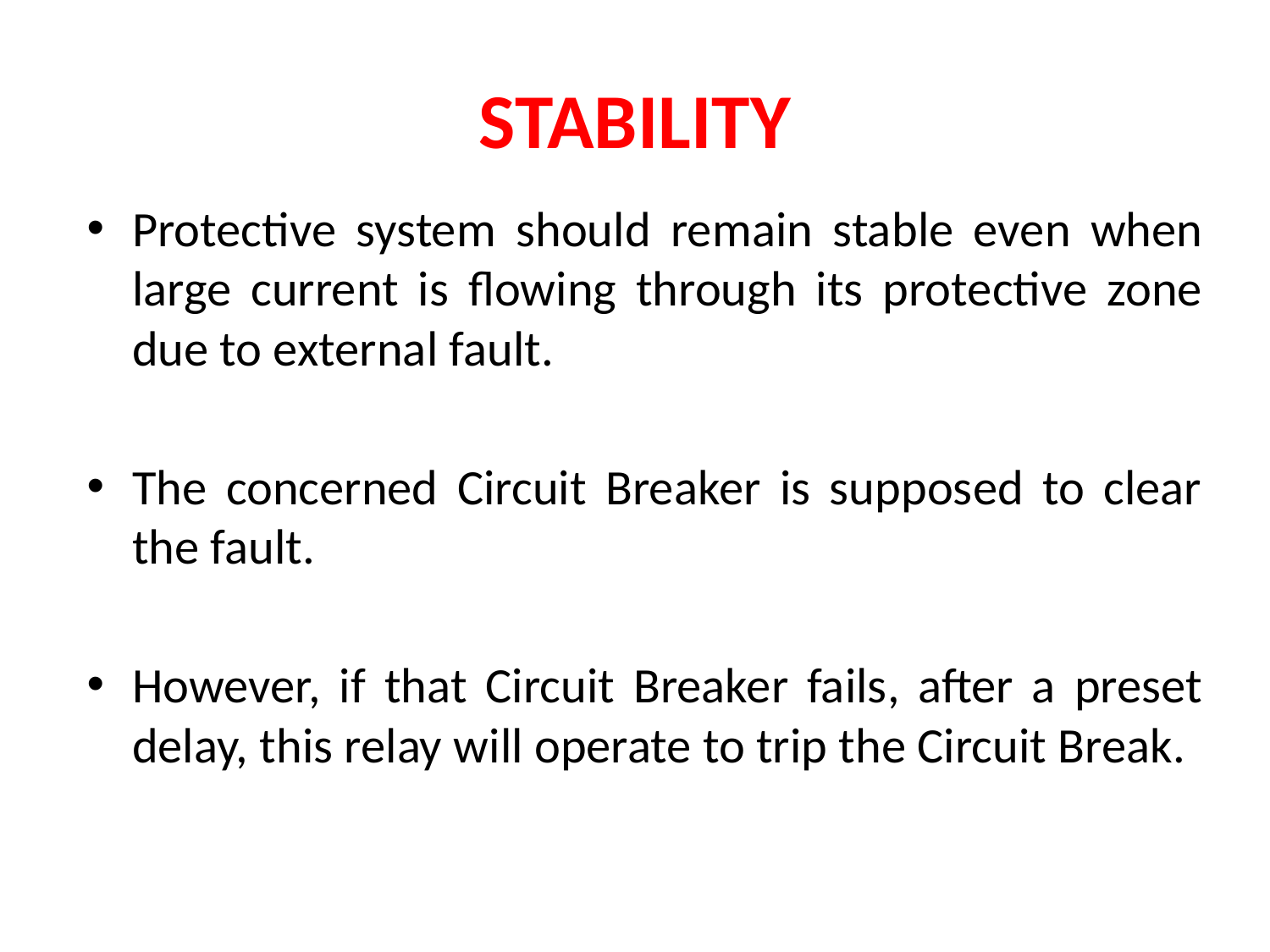

# STABILITY
Protective system should remain stable even when large current is flowing through its protective zone due to external fault.

The concerned Circuit Breaker is supposed to clear the fault.

However, if that Circuit Breaker fails, after a preset delay, this relay will operate to trip the Circuit Break.